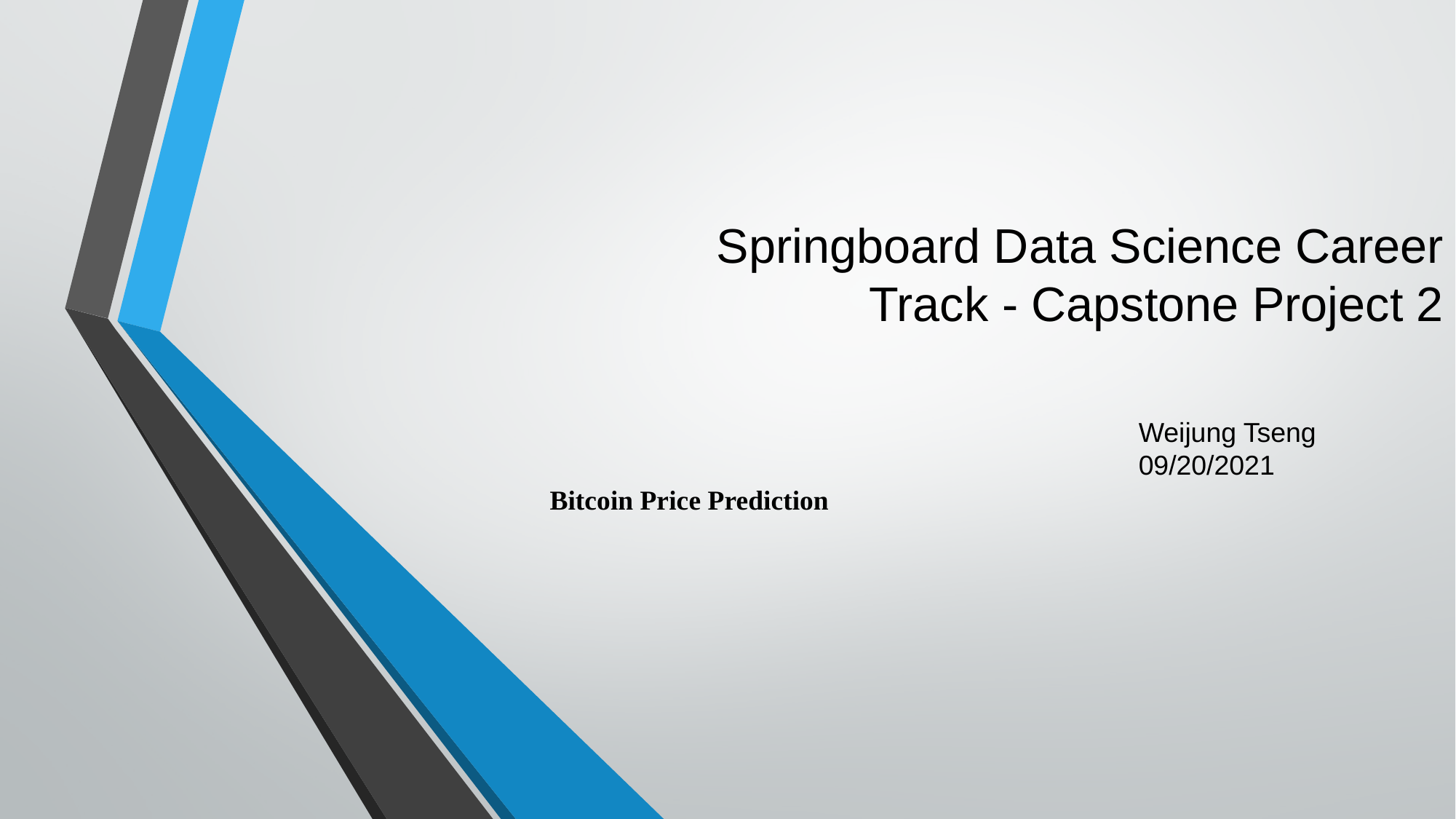

# Springboard Data Science Career Track - Capstone Project 2
Weijung Tseng 09/20/2021
Bitcoin Price Prediction